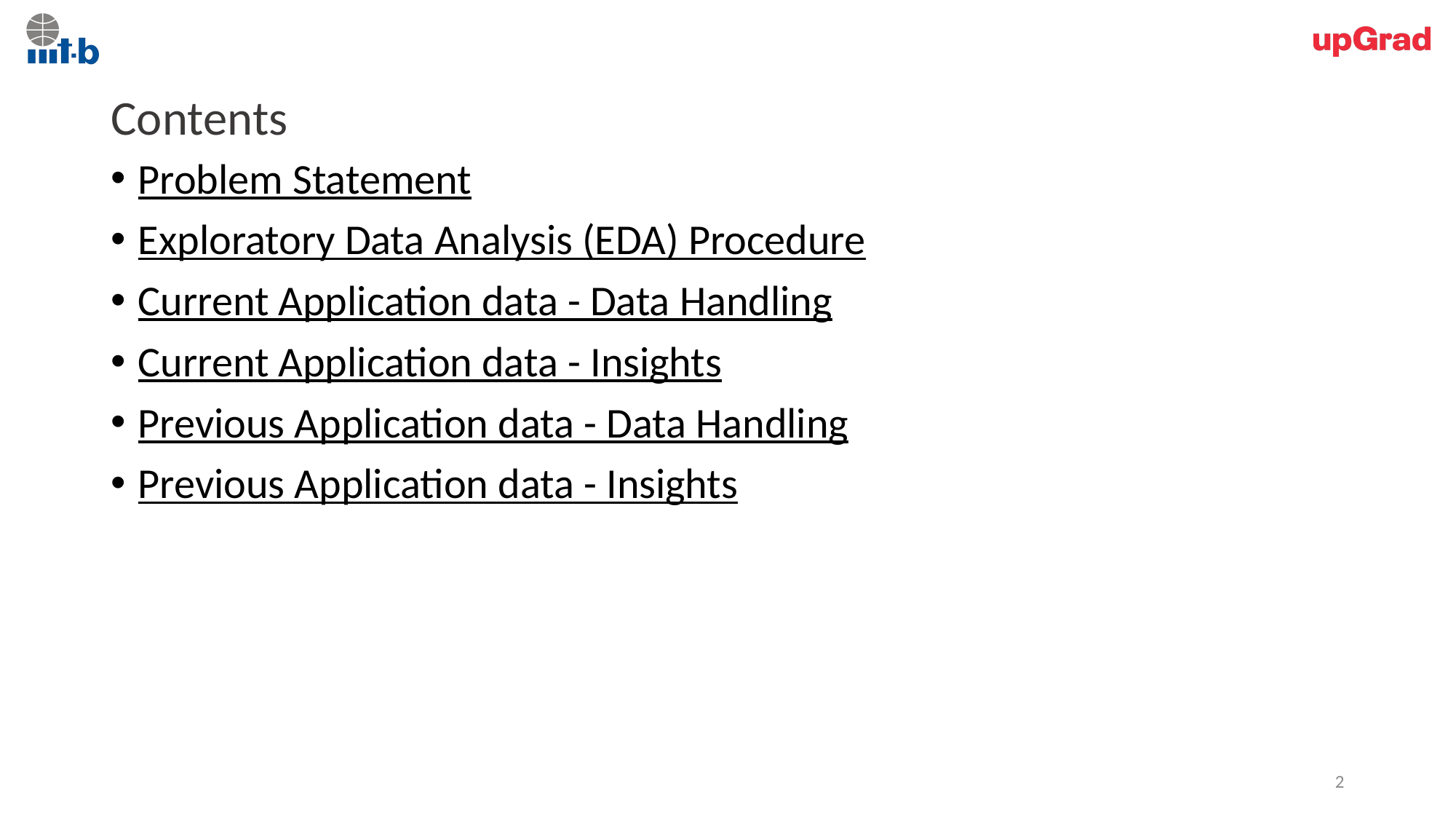

# Contents
Problem Statement
Exploratory Data Analysis (EDA) Procedure
Current Application data - Data Handling
Current Application data - Insights
Previous Application data - Data Handling
Previous Application data - Insights

2